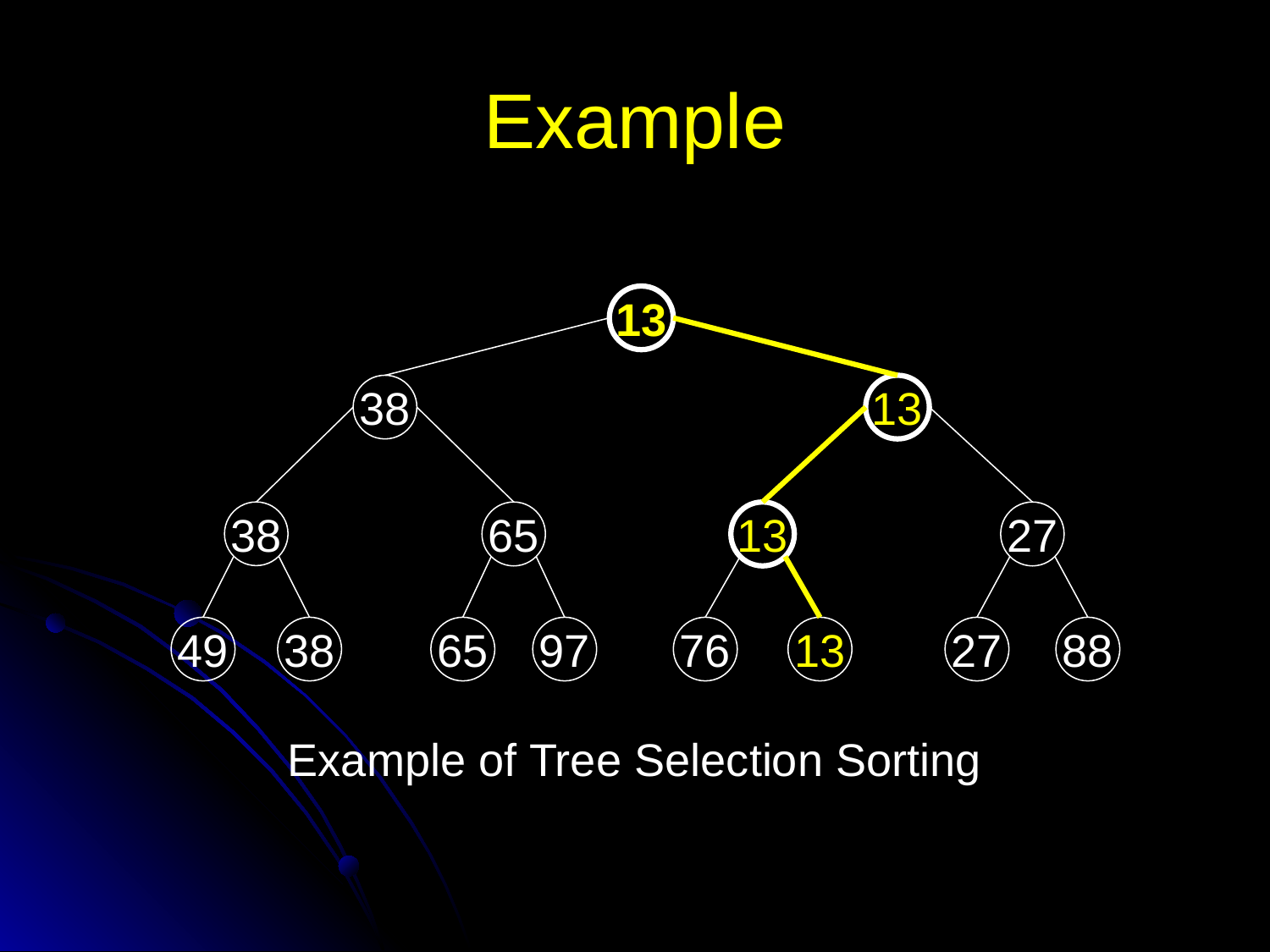

# Example
13
38
13
38
65
13
27
49
38
65
97
76
13
27
88
Example of Tree Selection Sorting